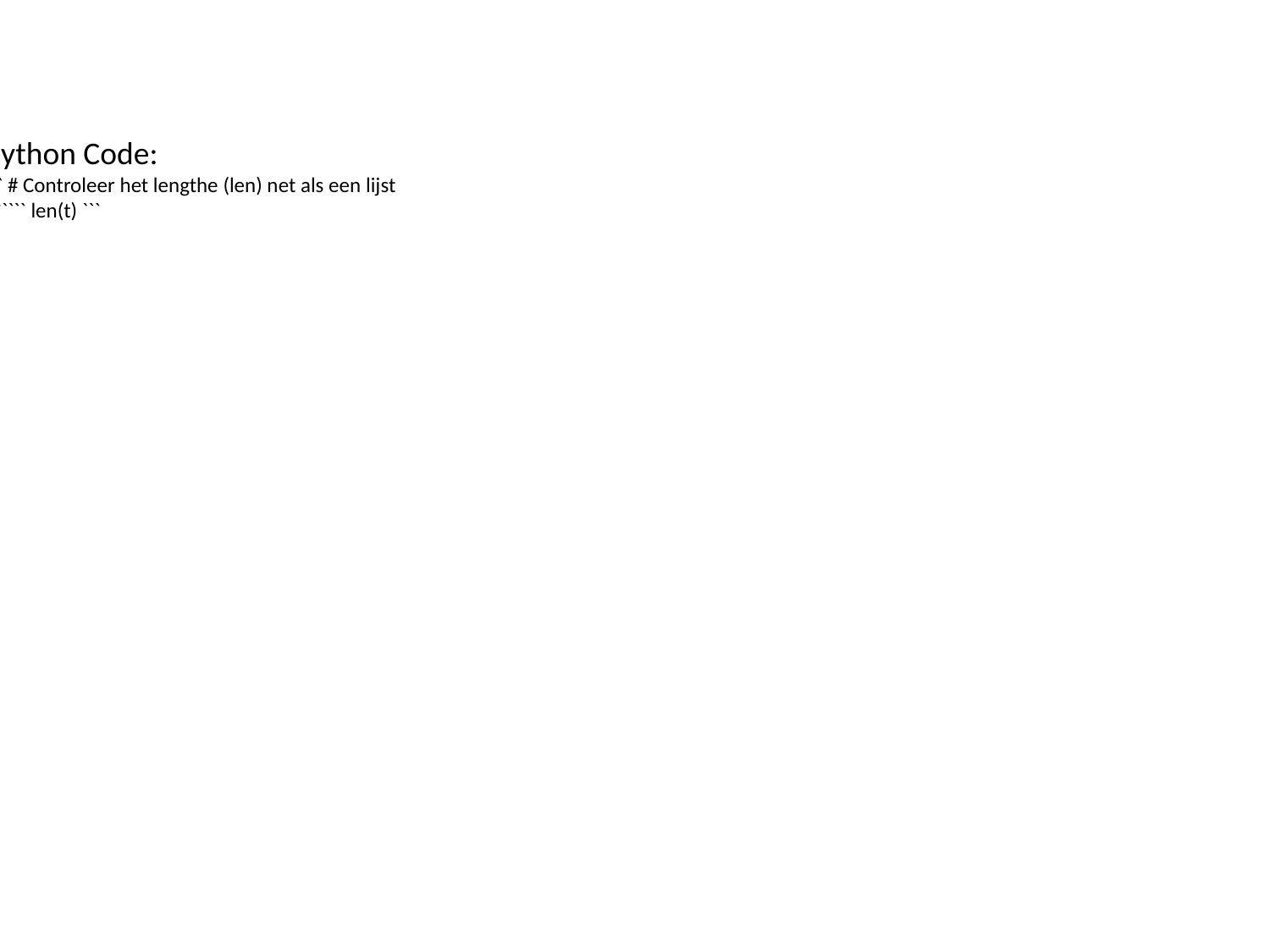

Python Code:
``` # Controleer het lengthe (len) net als een lijst
 `````` len(t) ```